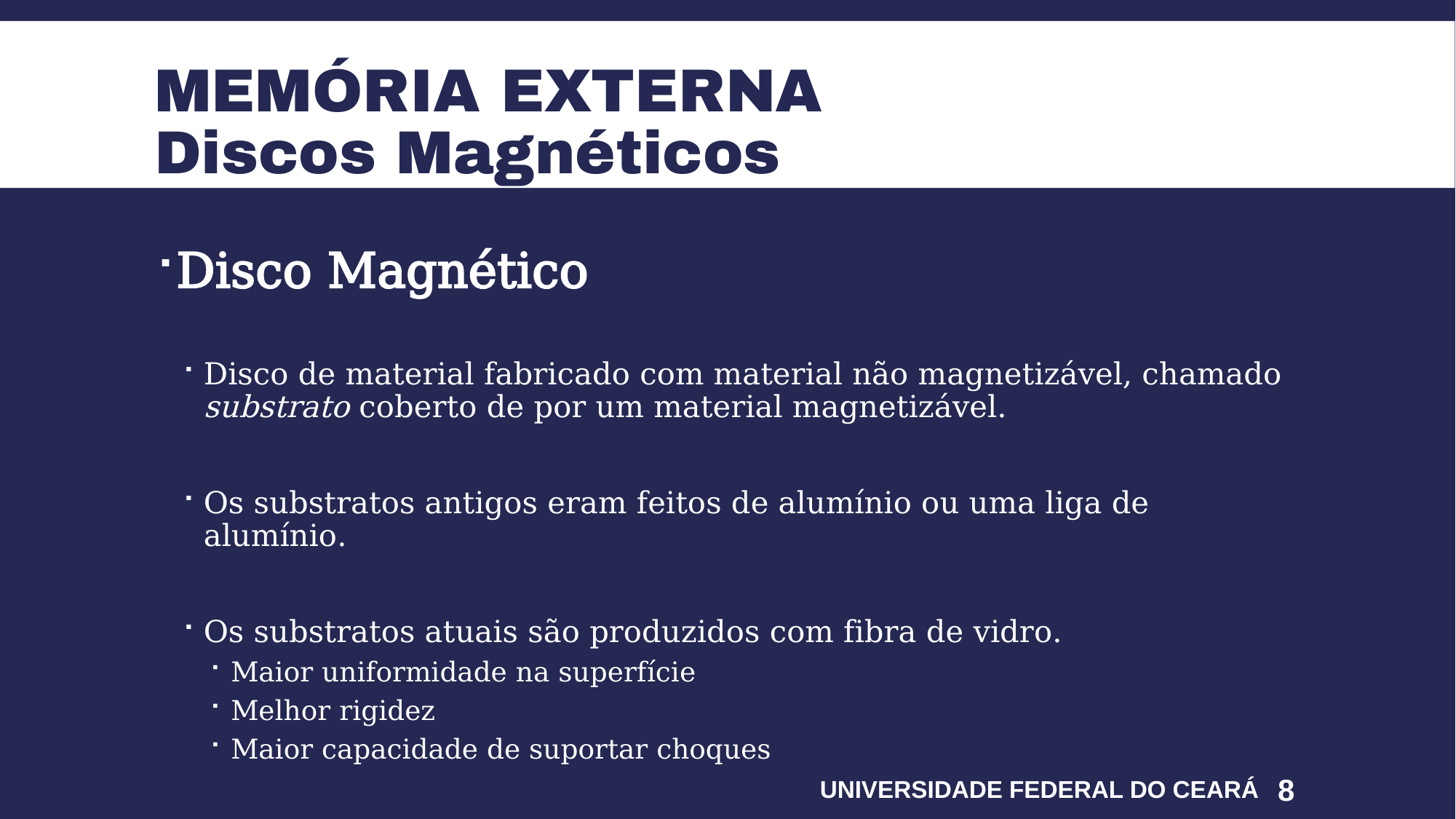

# Memória Externa Discos Magnéticos
Disco Magnético

Disco de material fabricado com material não magnetizável, chamado substrato coberto de por um material magnetizável.

Os substratos antigos eram feitos de alumínio ou uma liga de alumínio.

Os substratos atuais são produzidos com fibra de vidro.
Maior uniformidade na superfície
Melhor rigidez
Maior capacidade de suportar choques

UNIVERSIDADE FEDERAL DO CEARÁ
8